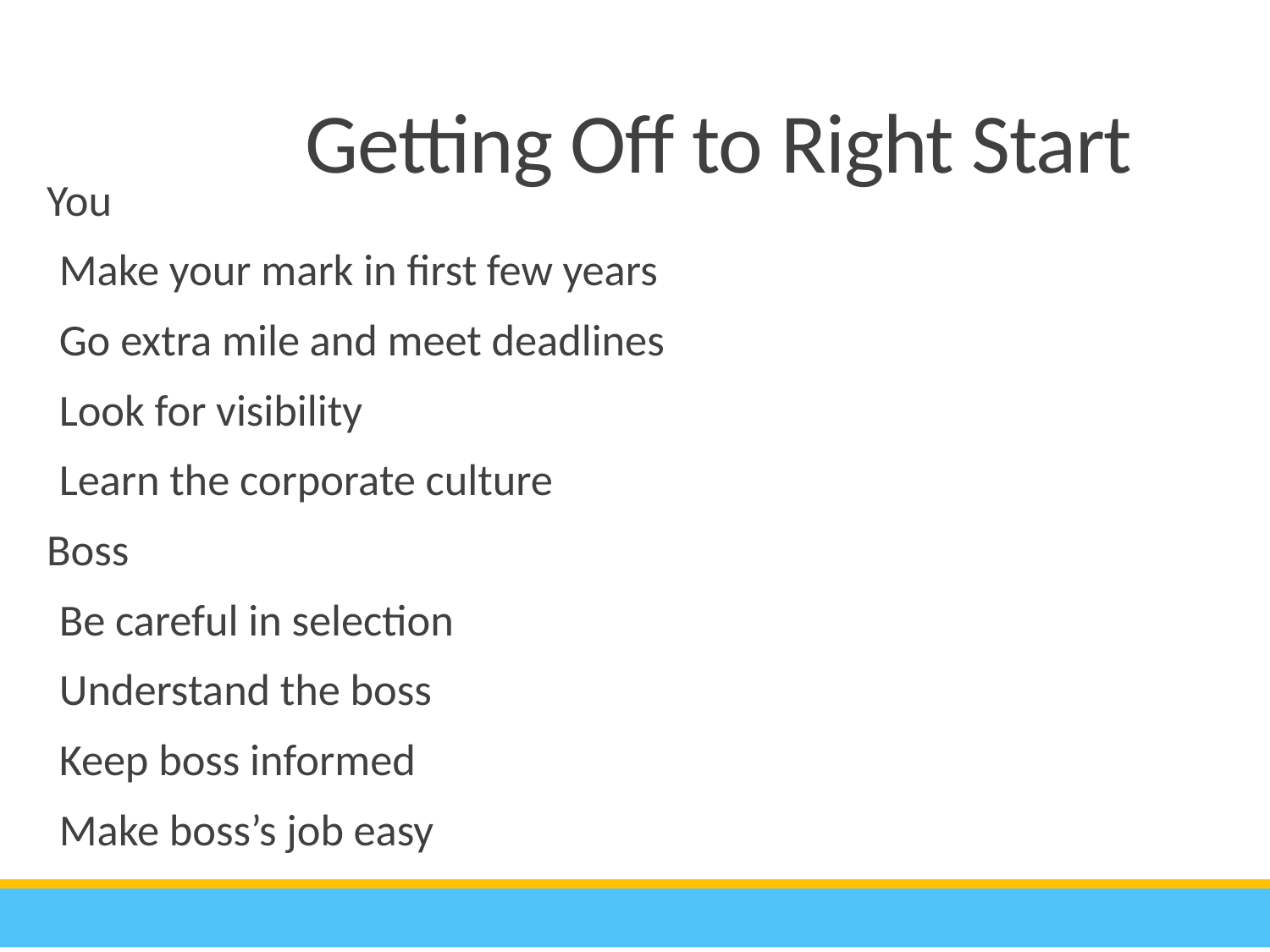

Getting Off to Right Start
You
Make your mark in first few years
Go extra mile and meet deadlines
Look for visibility
Learn the corporate culture
Boss
Be careful in selection
	Understand the boss
Keep boss informed
Make boss’s job easy